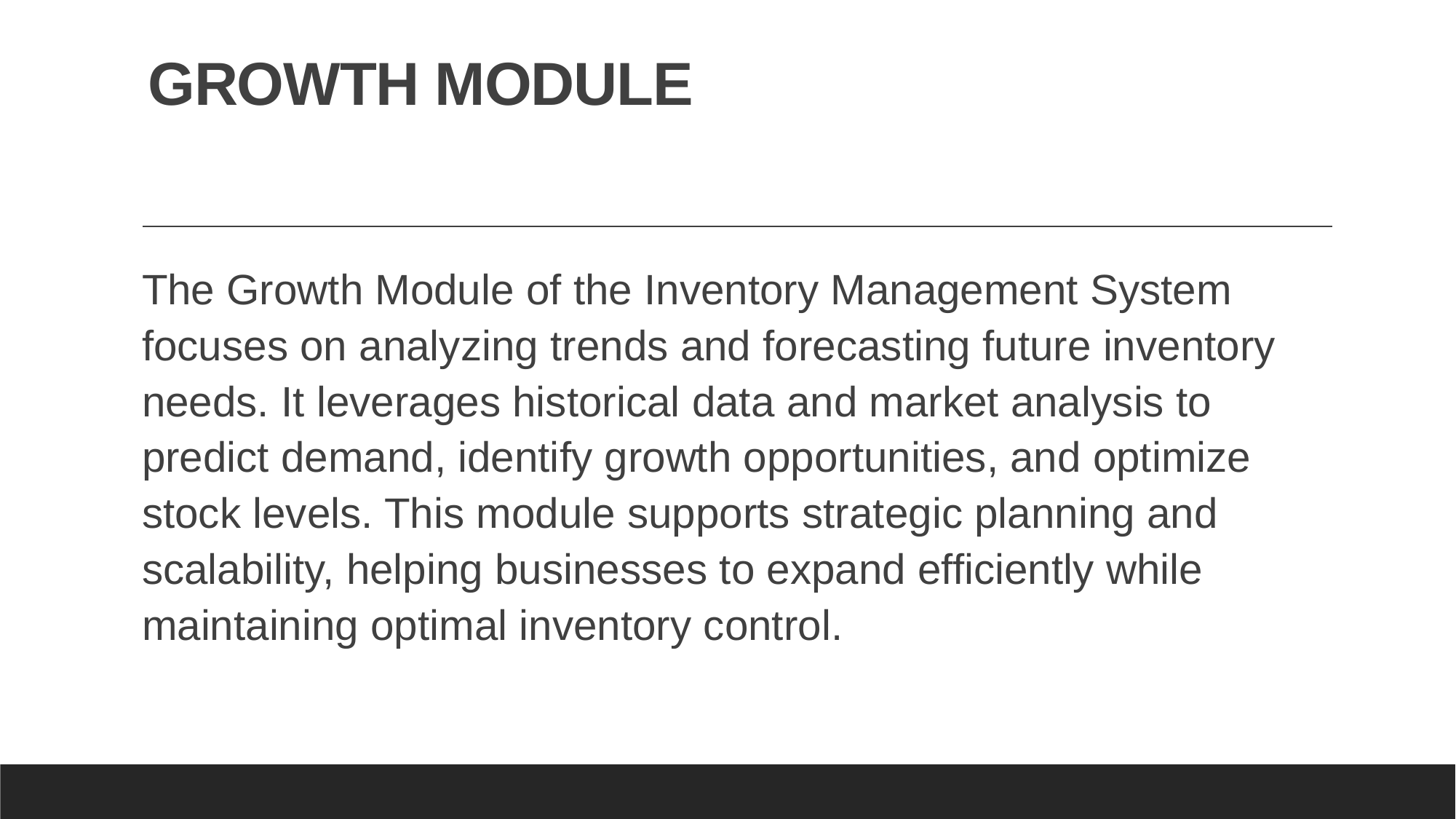

# GROWTH MODULE
The Growth Module of the Inventory Management System focuses on analyzing trends and forecasting future inventory needs. It leverages historical data and market analysis to predict demand, identify growth opportunities, and optimize stock levels. This module supports strategic planning and scalability, helping businesses to expand efficiently while maintaining optimal inventory control.